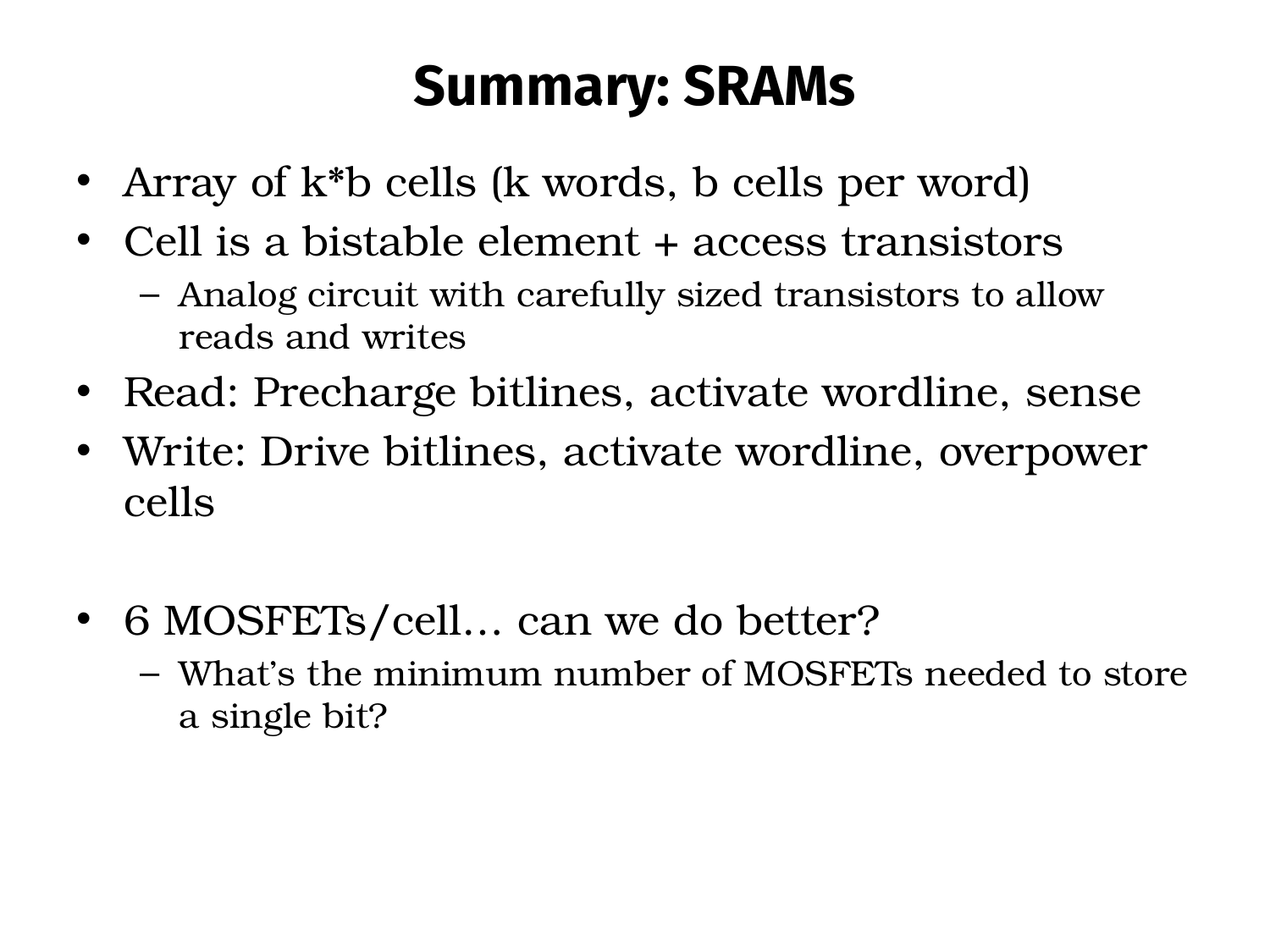

# Summary: SRAMs
Array of k*b cells (k words, b cells per word)
Cell is a bistable element + access transistors
Analog circuit with carefully sized transistors to allow reads and writes
Read: Precharge bitlines, activate wordline, sense
Write: Drive bitlines, activate wordline, overpower cells

6 MOSFETs/cell… can we do better?
What’s the minimum number of MOSFETs needed to store a single bit?